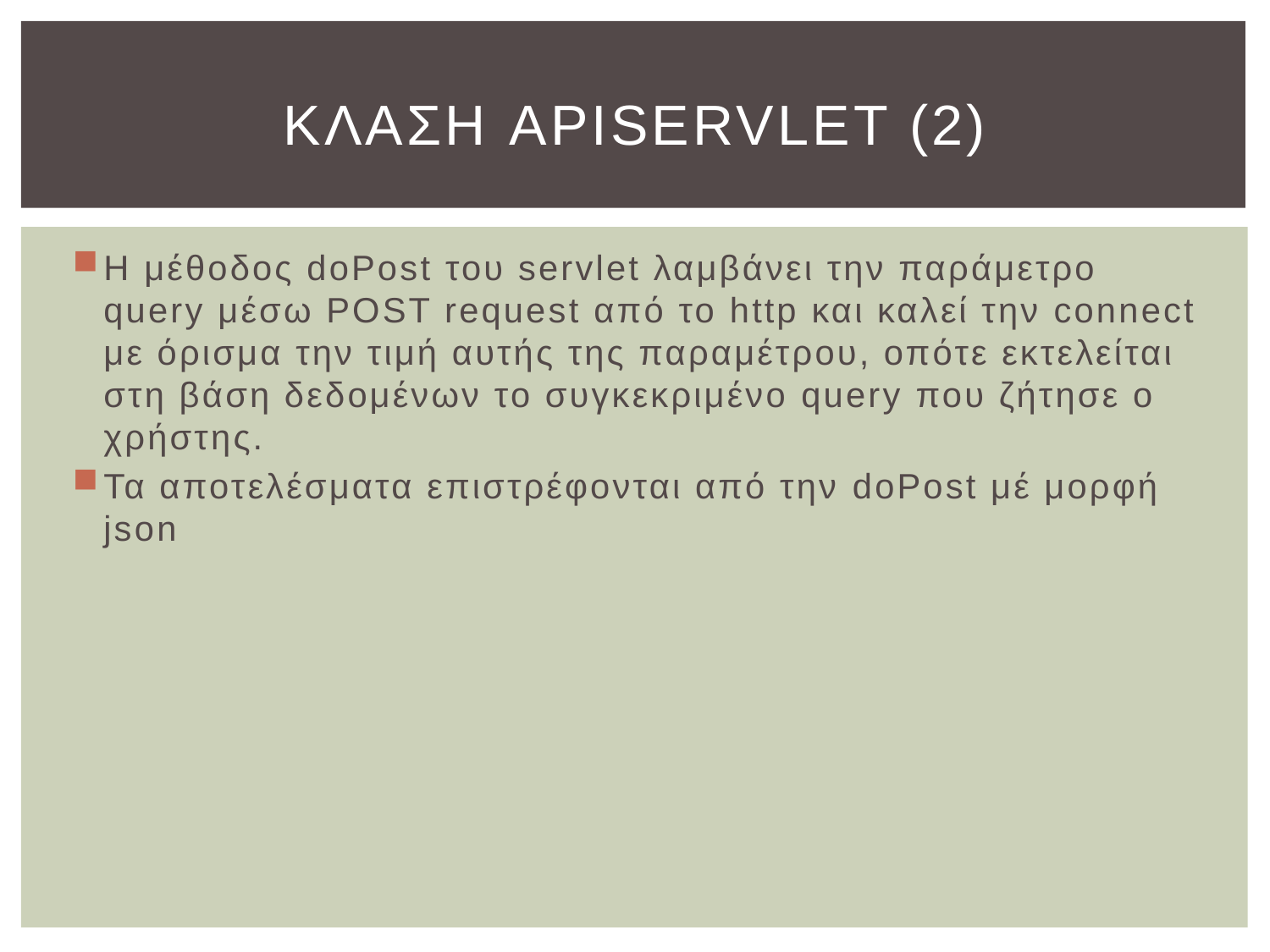

# Κλαση apiservlet (2)
H μέθοδος doPost του servlet λαμβάνει την παράμετρο query μέσω POST request από το http και καλεί την connect με όρισμα την τιμή αυτής της παραμέτρου, οπότε εκτελείται στη βάση δεδομένων το συγκεκριμένο query που ζήτησε ο χρήστης.
Τα αποτελέσματα επιστρέφονται από την doPost μέ μορφή json